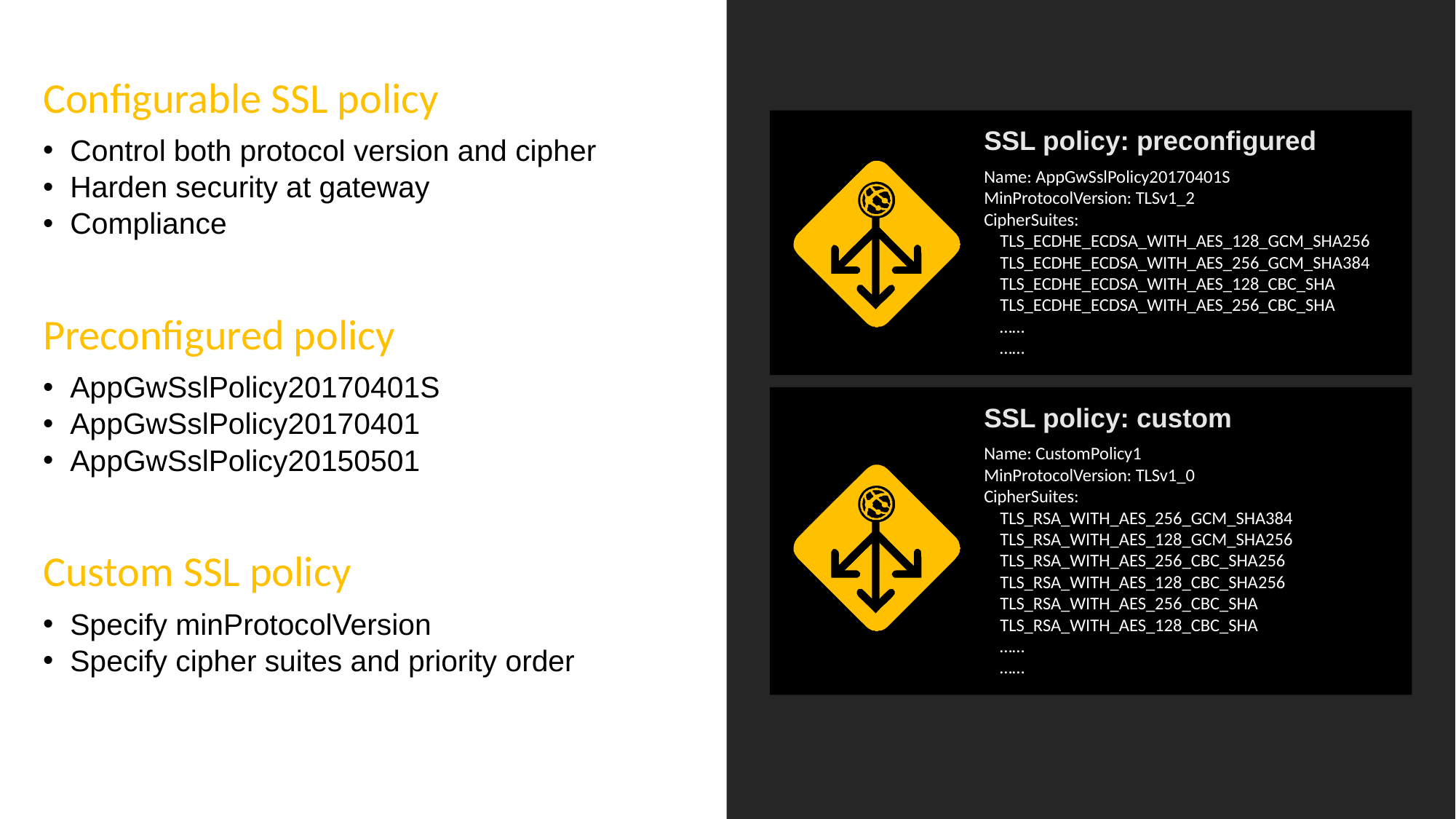

Configurable SSL policy
Control both protocol version and cipher
Harden security at gateway
Compliance

Preconfigured policy
AppGwSslPolicy20170401S
AppGwSslPolicy20170401
AppGwSslPolicy20150501

Custom SSL policy
Specify minProtocolVersion
Specify cipher suites and priority order
SSL policy: preconfigured
Name: AppGwSslPolicy20170401S
MinProtocolVersion: TLSv1_2
CipherSuites:
    TLS_ECDHE_ECDSA_WITH_AES_128_GCM_SHA256
    TLS_ECDHE_ECDSA_WITH_AES_256_GCM_SHA384
    TLS_ECDHE_ECDSA_WITH_AES_128_CBC_SHA
    TLS_ECDHE_ECDSA_WITH_AES_256_CBC_SHA
    ……
    ……

SSL policy: custom
Name: CustomPolicy1
MinProtocolVersion: TLSv1_0
CipherSuites:
    TLS_RSA_WITH_AES_256_GCM_SHA384
    TLS_RSA_WITH_AES_128_GCM_SHA256
    TLS_RSA_WITH_AES_256_CBC_SHA256
    TLS_RSA_WITH_AES_128_CBC_SHA256
    TLS_RSA_WITH_AES_256_CBC_SHA
    TLS_RSA_WITH_AES_128_CBC_SHA
    ……
    ……